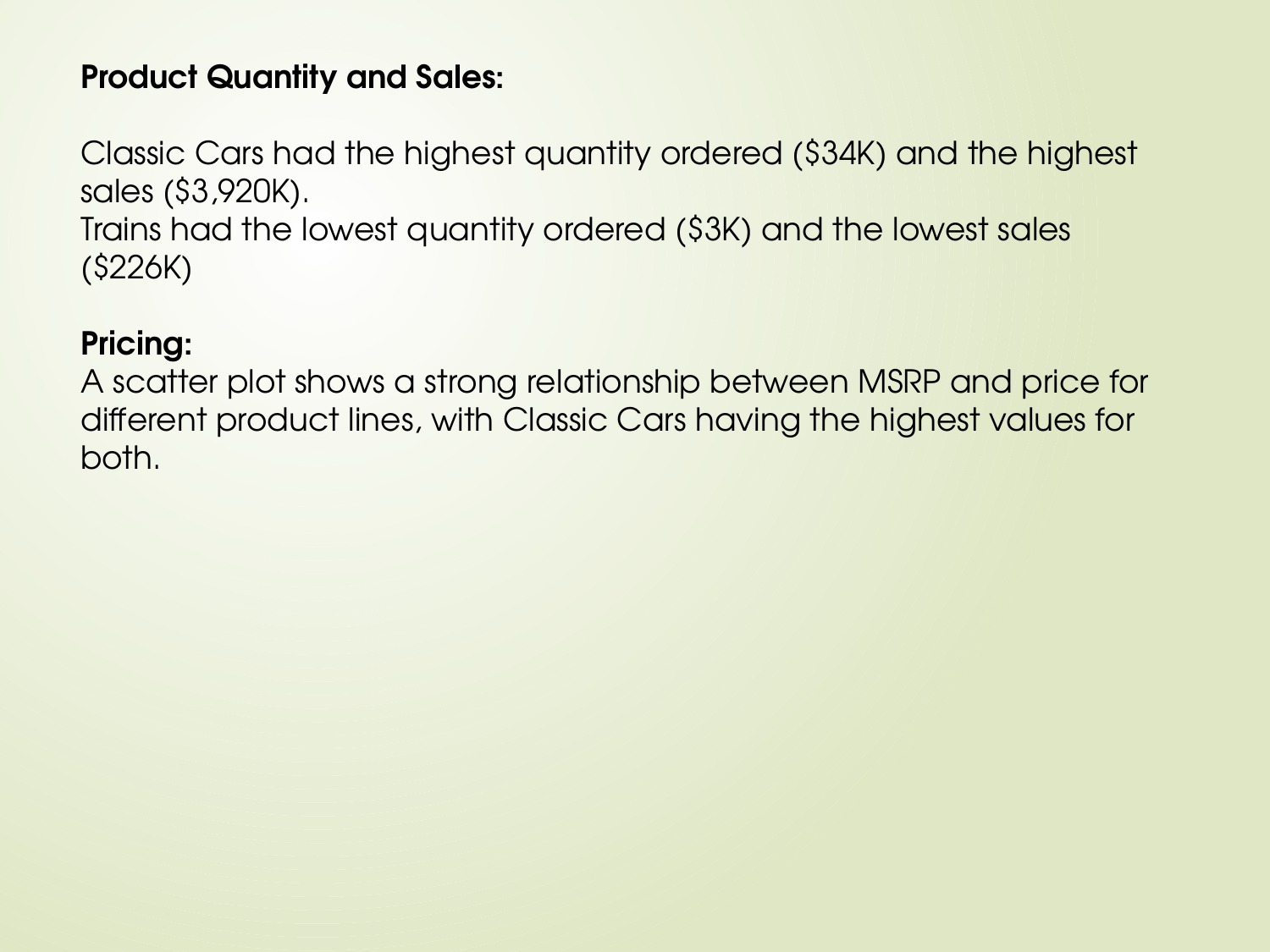

Product Quantity and Sales:

Classic Cars had the highest quantity ordered ($34K) and the highest sales ($3,920K).
Trains had the lowest quantity ordered ($3K) and the lowest sales ($226K)

Pricing:
A scatter plot shows a strong relationship between MSRP and price for different product lines, with Classic Cars having the highest values for both.